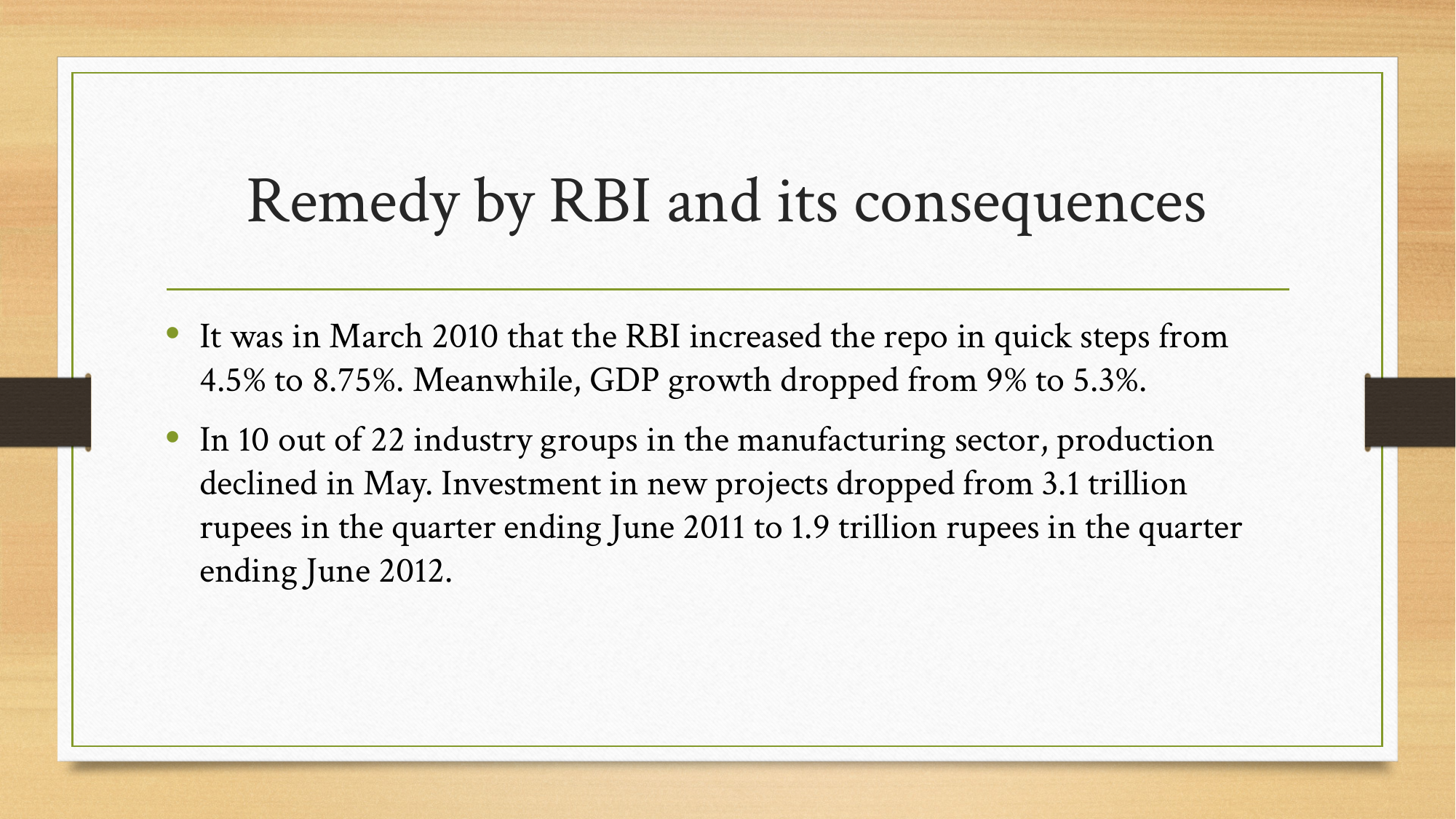

# Remedy by RBI and its consequences
It was in March 2010 that the RBI increased the repo in quick steps from 4.5% to 8.75%. Meanwhile, GDP growth dropped from 9% to 5.3%.
In 10 out of 22 industry groups in the manufacturing sector, production declined in May. Investment in new projects dropped from 3.1 trillion rupees in the quarter ending June 2011 to 1.9 trillion rupees in the quarter ending June 2012.